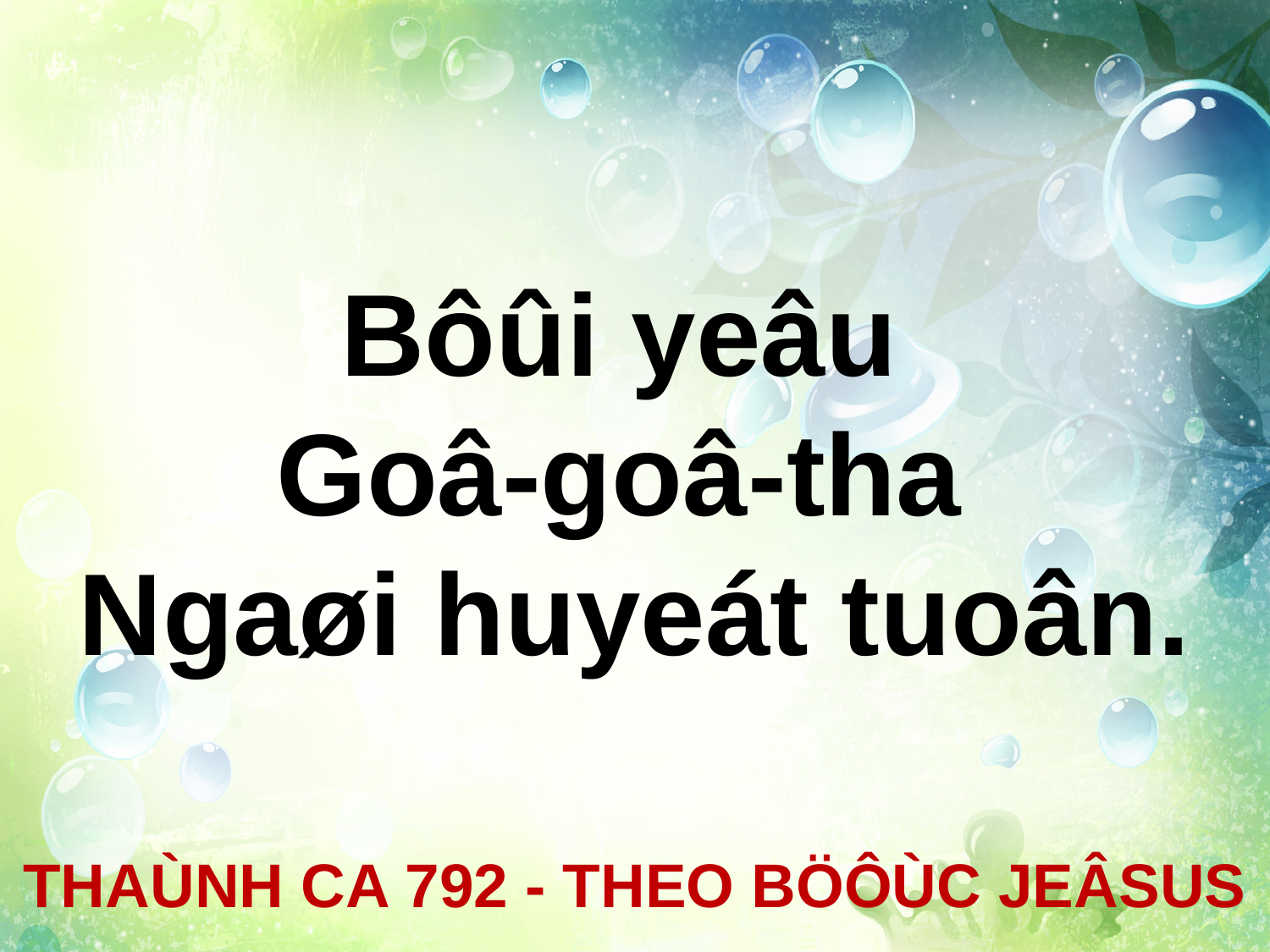

Bôûi yeâu
Goâ-goâ-tha
Ngaøi huyeát tuoân.
THAÙNH CA 792 - THEO BÖÔÙC JEÂSUS